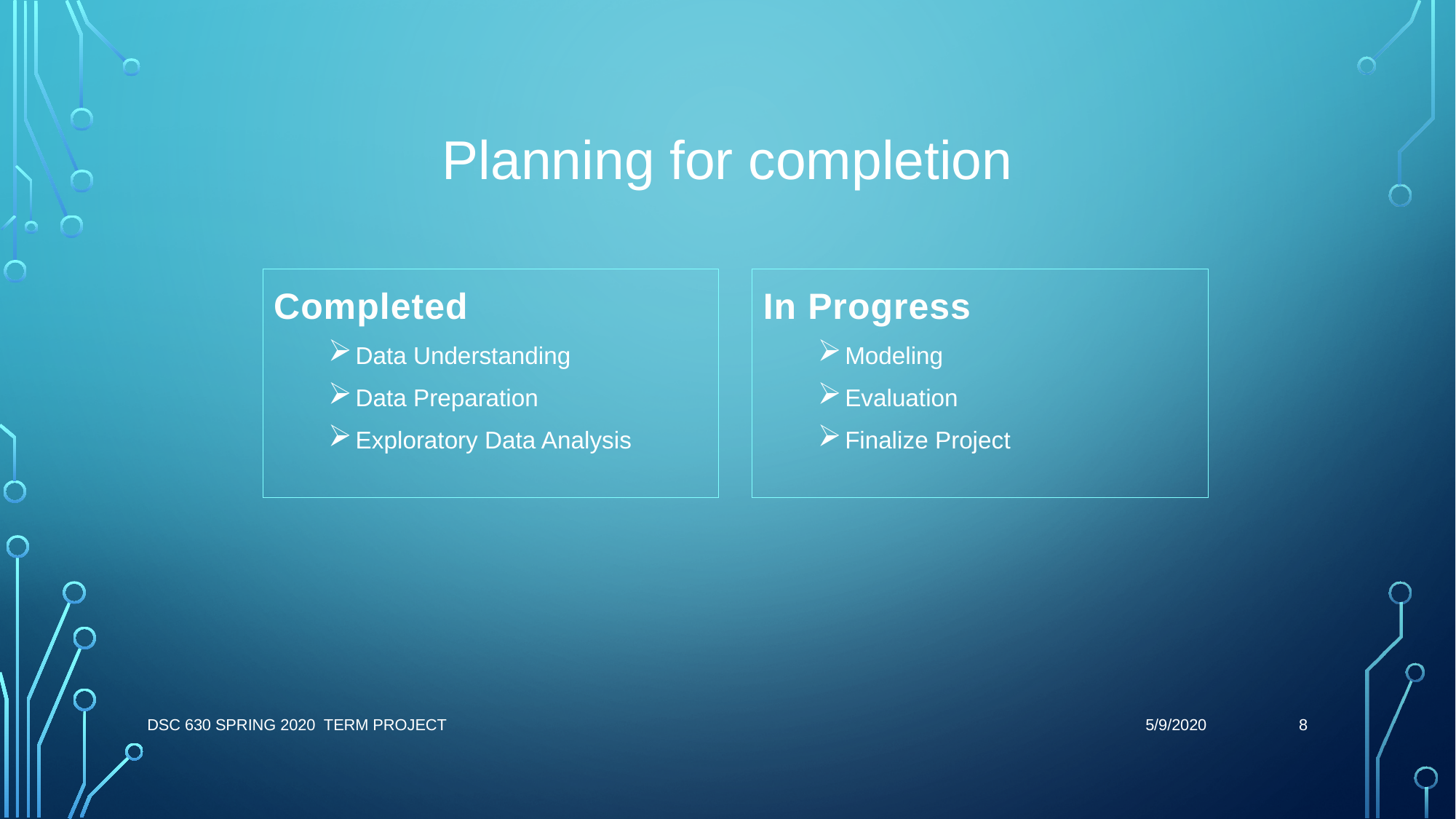

# Planning for completion
Completed
Data Understanding
Data Preparation
Exploratory Data Analysis
In Progress
Modeling
Evaluation
Finalize Project

8
DSC 630 Spring 2020  Term Project
5/9/2020